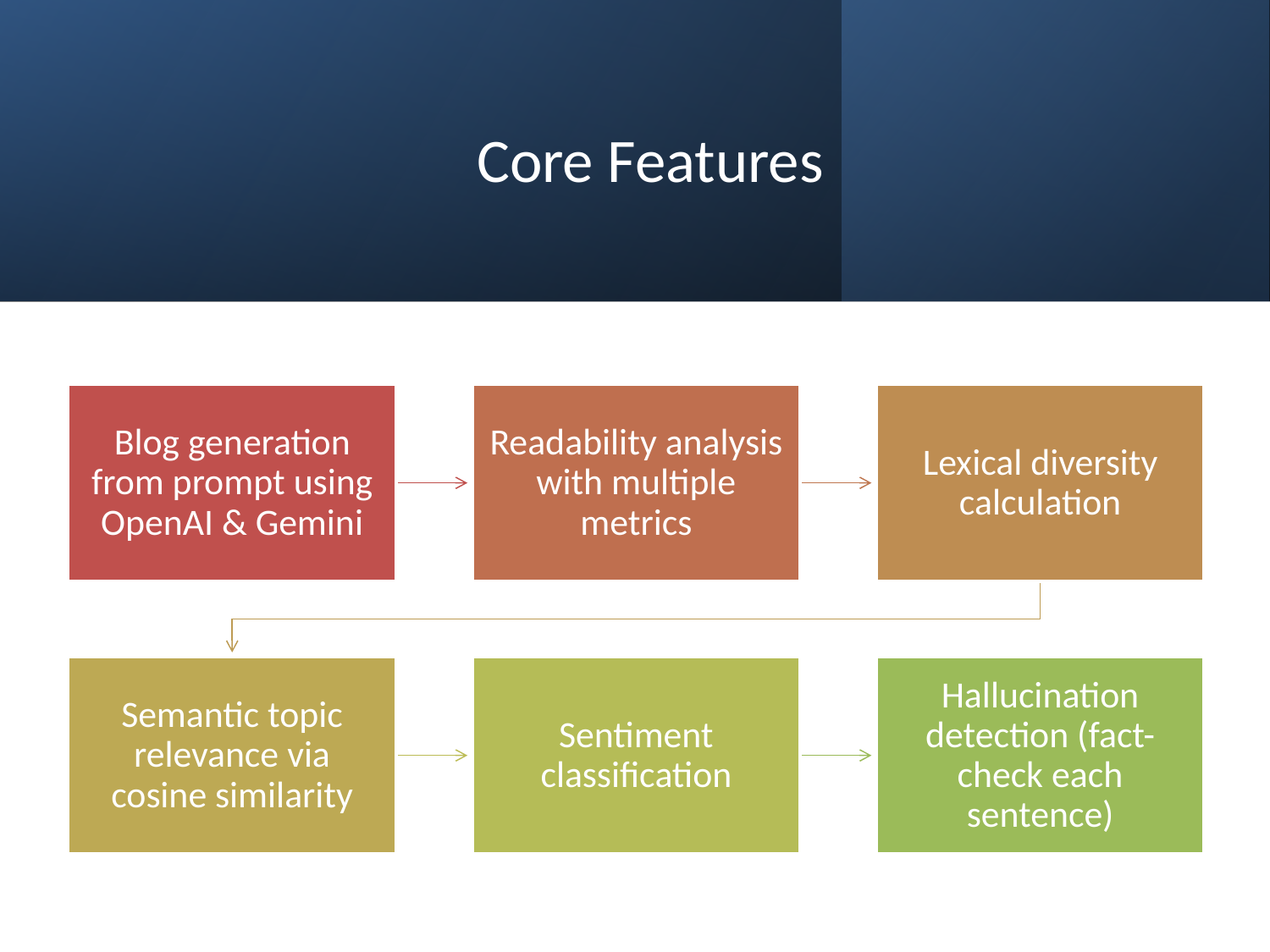

# Core Features

Blog generation from prompt using OpenAI & Gemini

Readability analysis with multiple metrics

Lexical diversity calculation

Semantic topic relevance via cosine similarity

Sentiment classification
Hallucination detection (fact-check each sentence)